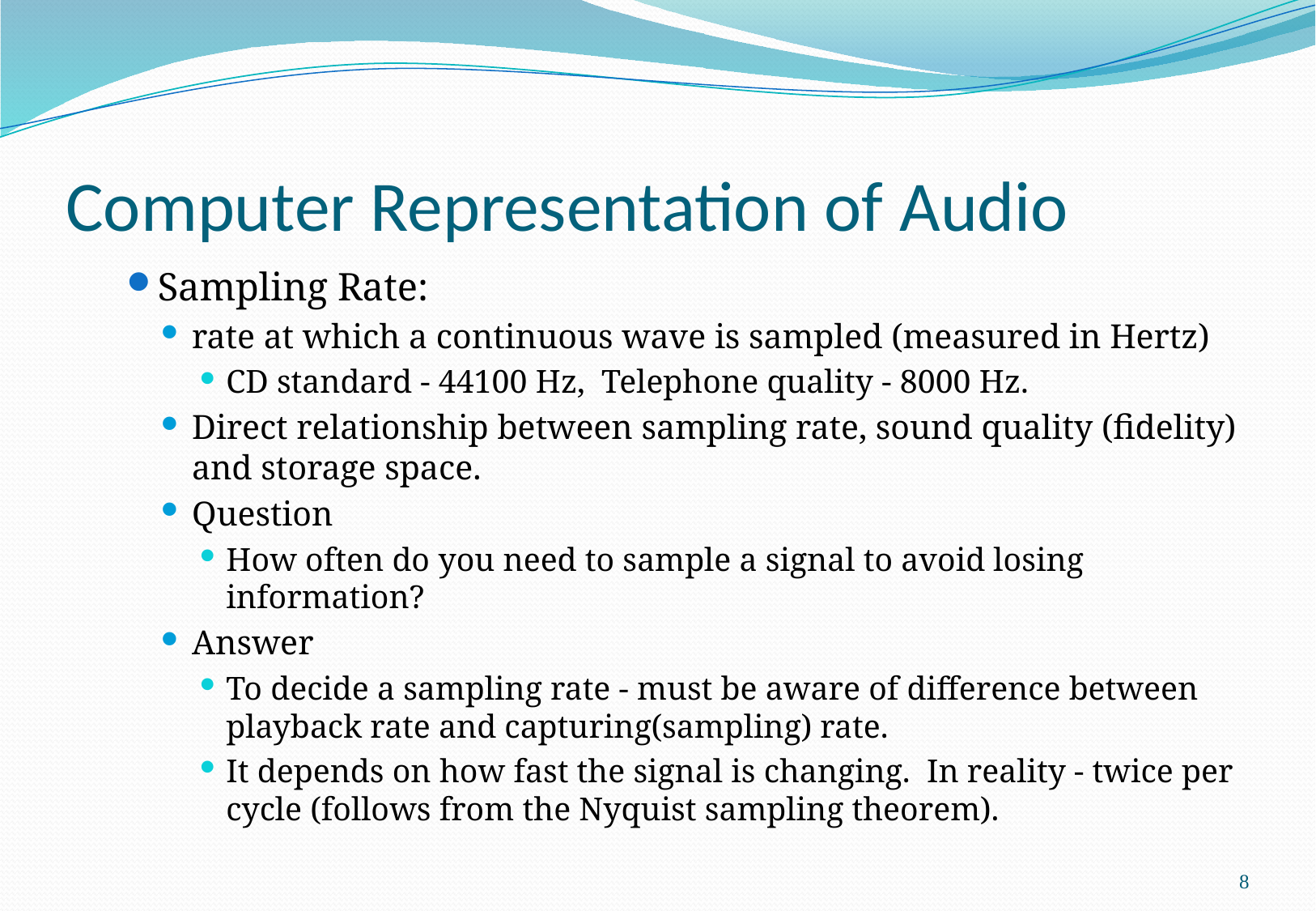

# Computer Representation of Audio
Sampling Rate:
rate at which a continuous wave is sampled (measured in Hertz)
CD standard - 44100 Hz,  Telephone quality - 8000 Hz.
Direct relationship between sampling rate, sound quality (fidelity) and storage space.
Question
How often do you need to sample a signal to avoid losing information?
Answer
To decide a sampling rate - must be aware of difference between playback rate and capturing(sampling) rate.
It depends on how fast the signal is changing.  In reality - twice per cycle (follows from the Nyquist sampling theorem).
8